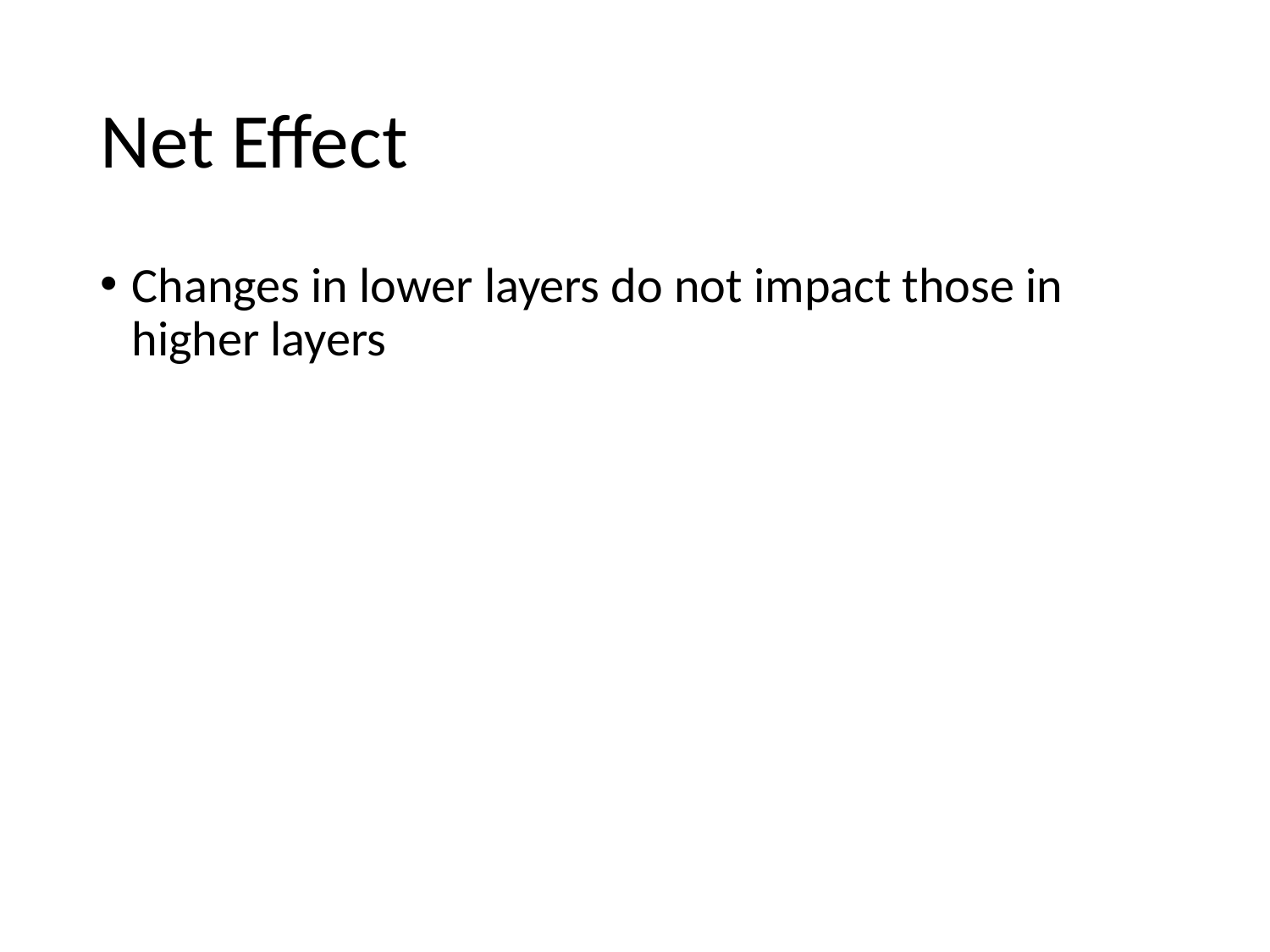

# Net Effect
Changes in lower layers do not impact those in higher layers